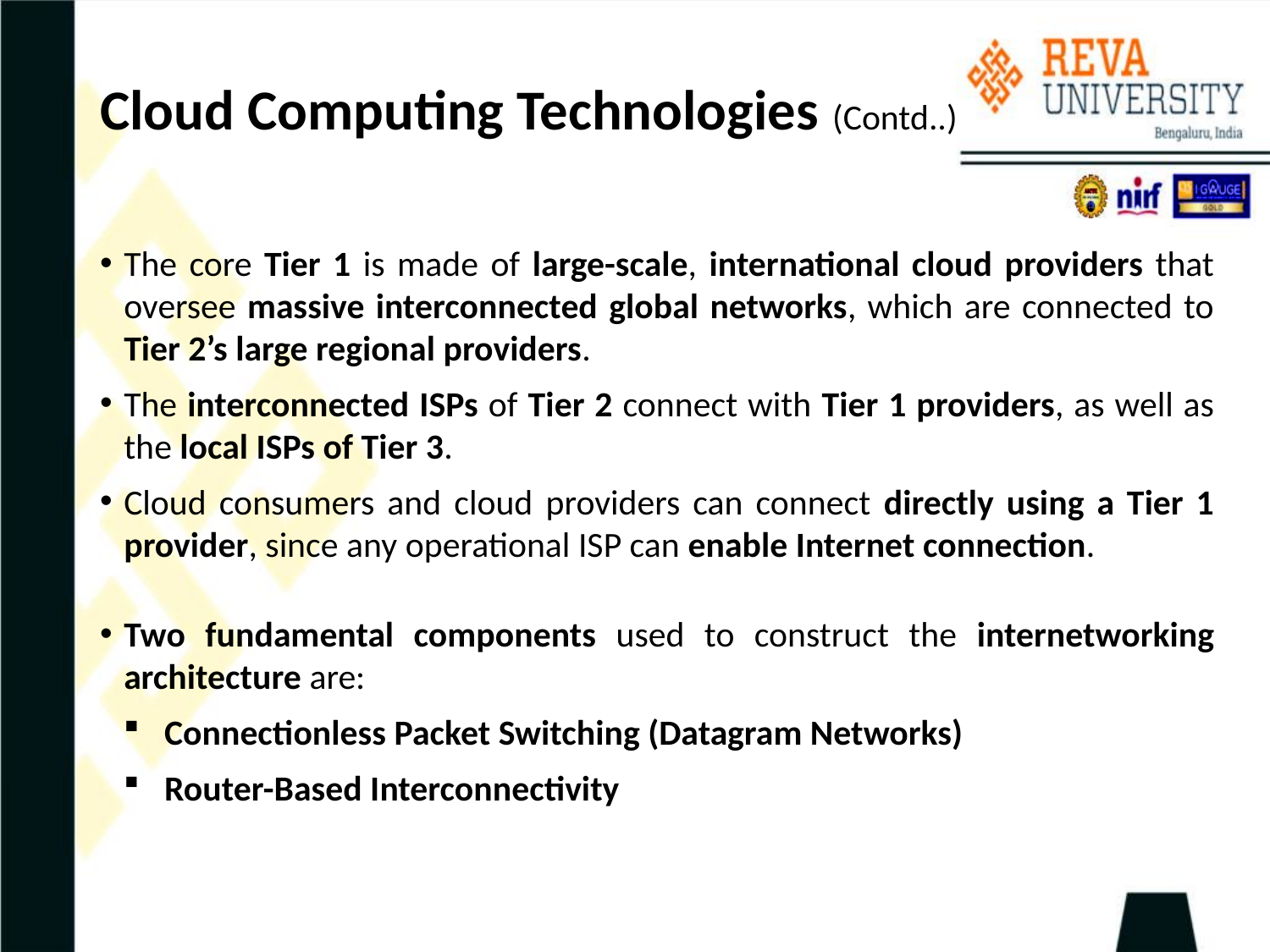

# Cloud Computing Technologies (Contd..)
The core Tier 1 is made of large-scale, international cloud providers that oversee massive interconnected global networks, which are connected to Tier 2’s large regional providers.
The interconnected ISPs of Tier 2 connect with Tier 1 providers, as well as the local ISPs of Tier 3.
Cloud consumers and cloud providers can connect directly using a Tier 1 provider, since any operational ISP can enable Internet connection.

Two fundamental components used to construct the internetworking architecture are:
Connectionless Packet Switching (Datagram Networks)
Router-Based Interconnectivity